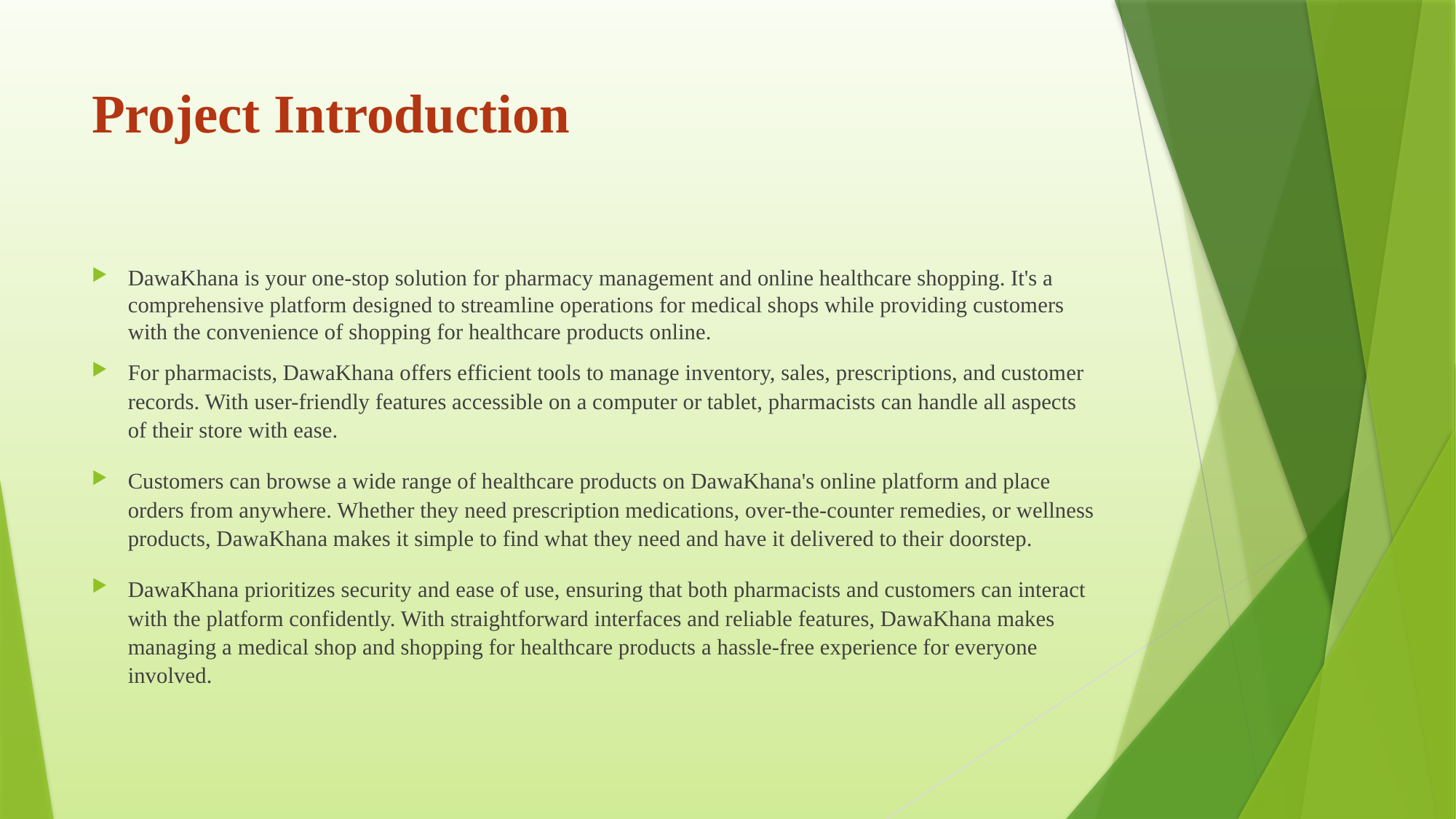

# Project Introduction
DawaKhana is your one-stop solution for pharmacy management and online healthcare shopping. It's a comprehensive platform designed to streamline operations for medical shops while providing customers with the convenience of shopping for healthcare products online.
For pharmacists, DawaKhana offers efficient tools to manage inventory, sales, prescriptions, and customer records. With user-friendly features accessible on a computer or tablet, pharmacists can handle all aspects of their store with ease.
Customers can browse a wide range of healthcare products on DawaKhana's online platform and place orders from anywhere. Whether they need prescription medications, over-the-counter remedies, or wellness products, DawaKhana makes it simple to find what they need and have it delivered to their doorstep.
DawaKhana prioritizes security and ease of use, ensuring that both pharmacists and customers can interact with the platform confidently. With straightforward interfaces and reliable features, DawaKhana makes managing a medical shop and shopping for healthcare products a hassle-free experience for everyone involved.